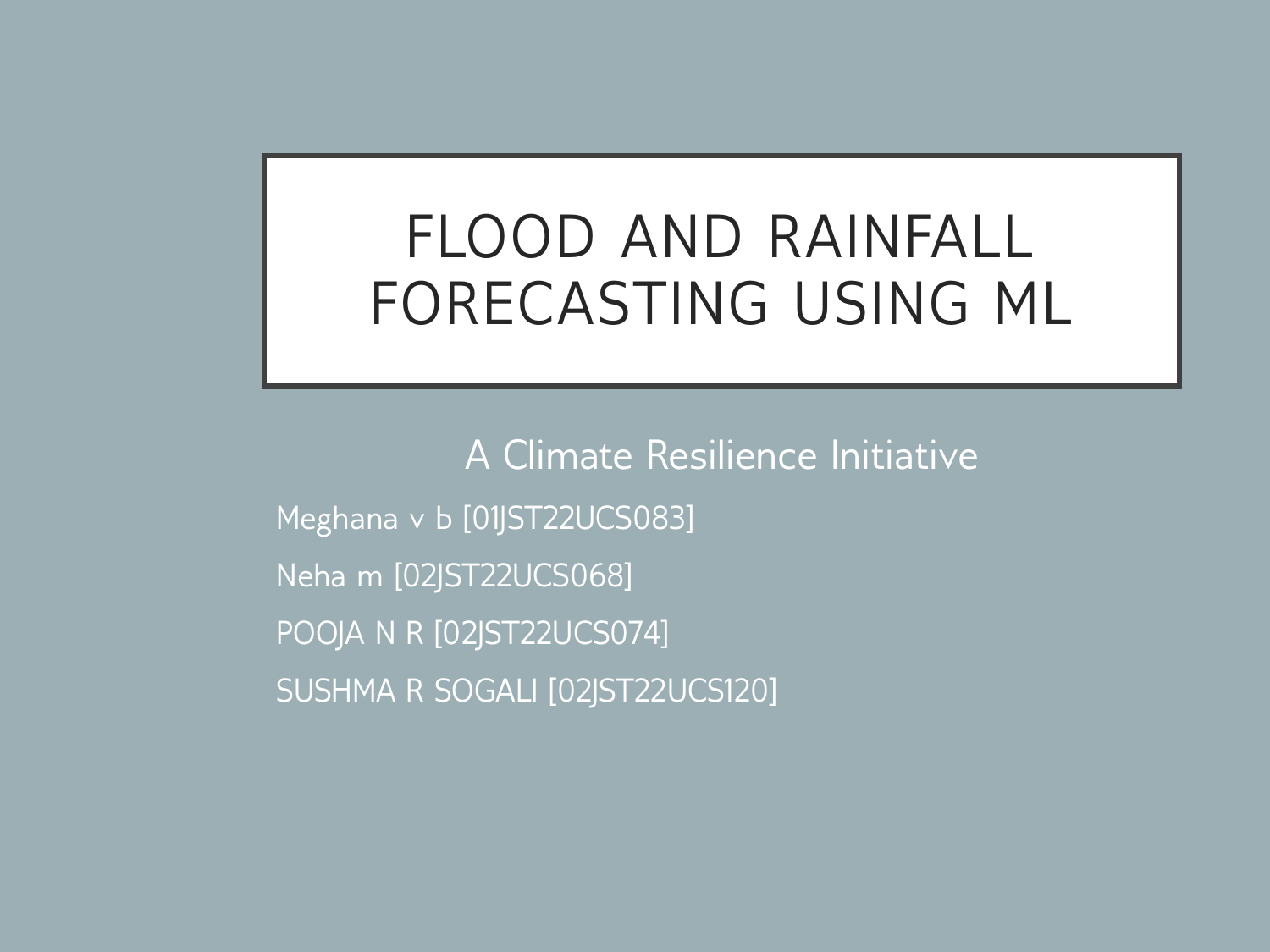

# Flood and Rainfall Forecasting using ML
A Climate Resilience Initiative
Meghana v b [01JST22UCS083]
Neha m [02JST22UCS068]
POOJA N R [02JST22UCS074]
SUSHMA R SOGALI [02JST22UCS120]